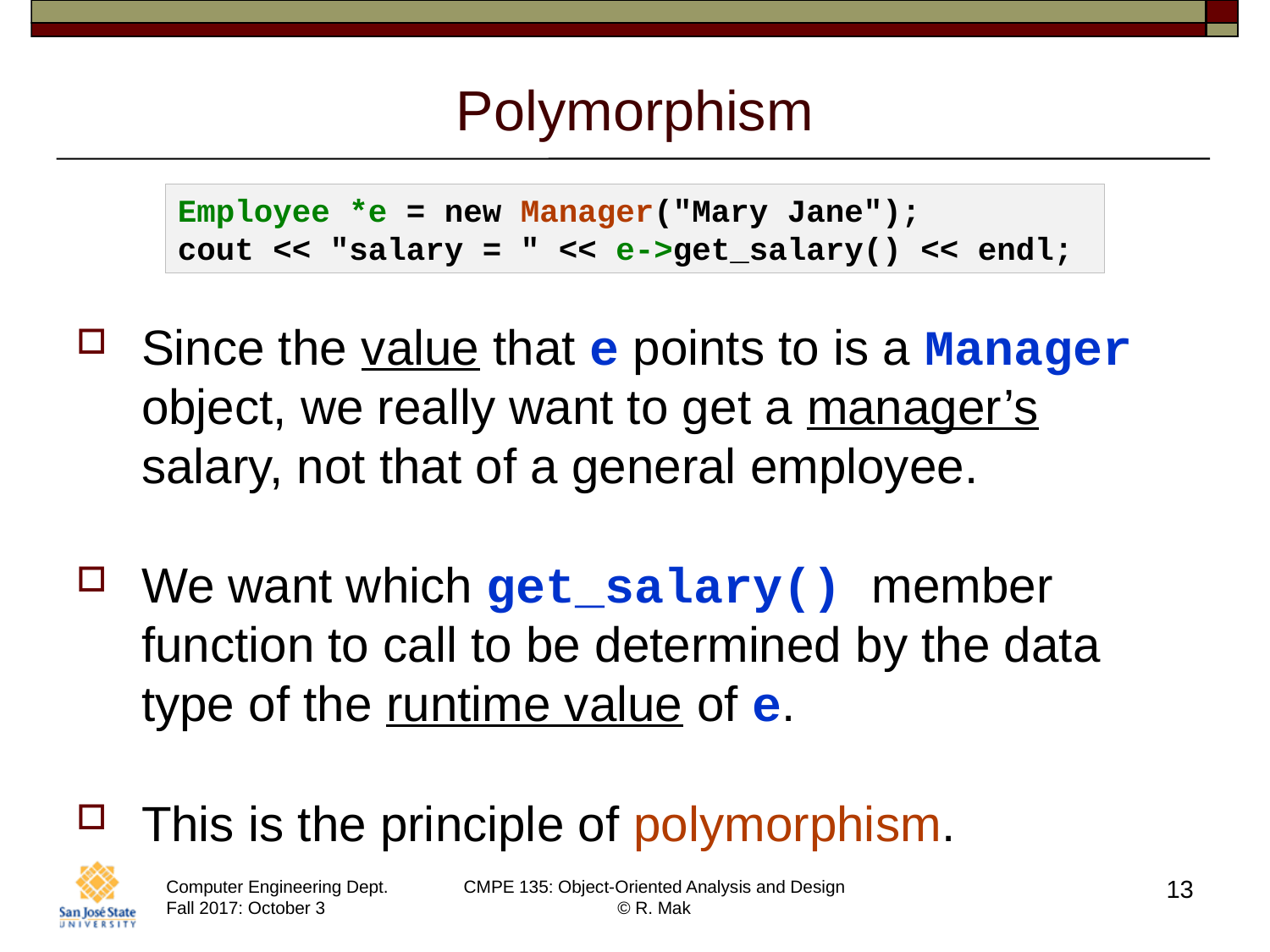

# Polymorphism
Employee *e = new Manager("Mary Jane");
cout << "salary = " << e->get_salary() << endl;
Since the value that e points to is a Manager object, we really want to get a manager’s salary, not that of a general employee.

We want which get_salary() member function to call to be determined by the data type of the runtime value of e.

This is the principle of polymorphism.
13